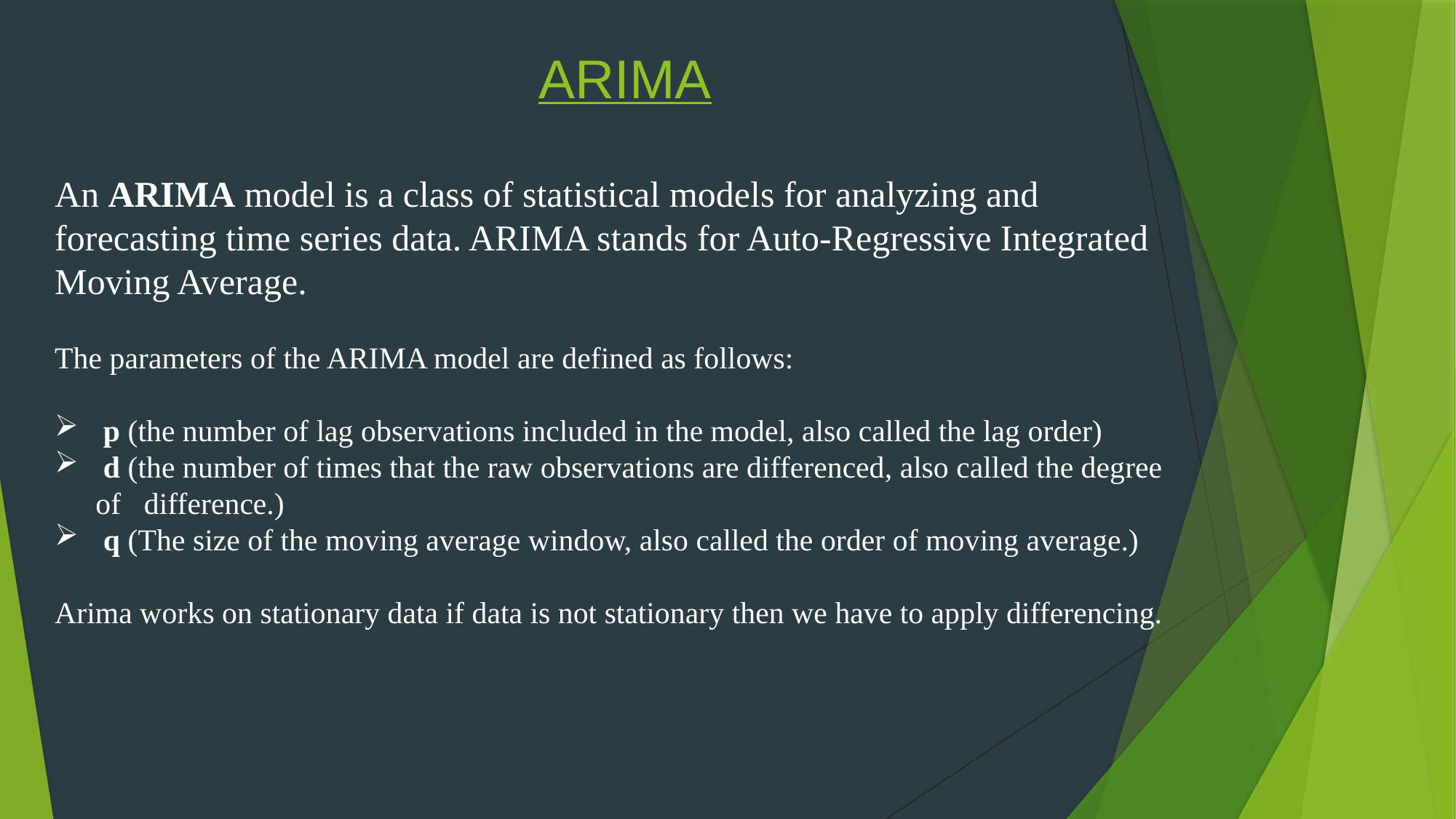

ARIMA
An ARIMA model is a class of statistical models for analyzing and forecasting time series data. ARIMA stands for Auto-Regressive Integrated Moving Average.

The parameters of the ARIMA model are defined as follows:

 p (the number of lag observations included in the model, also called the lag order)
 d (the number of times that the raw observations are differenced, also called the degree of   difference.)
 q (The size of the moving average window, also called the order of moving average.)

Arima works on stationary data if data is not stationary then we have to apply differencing.